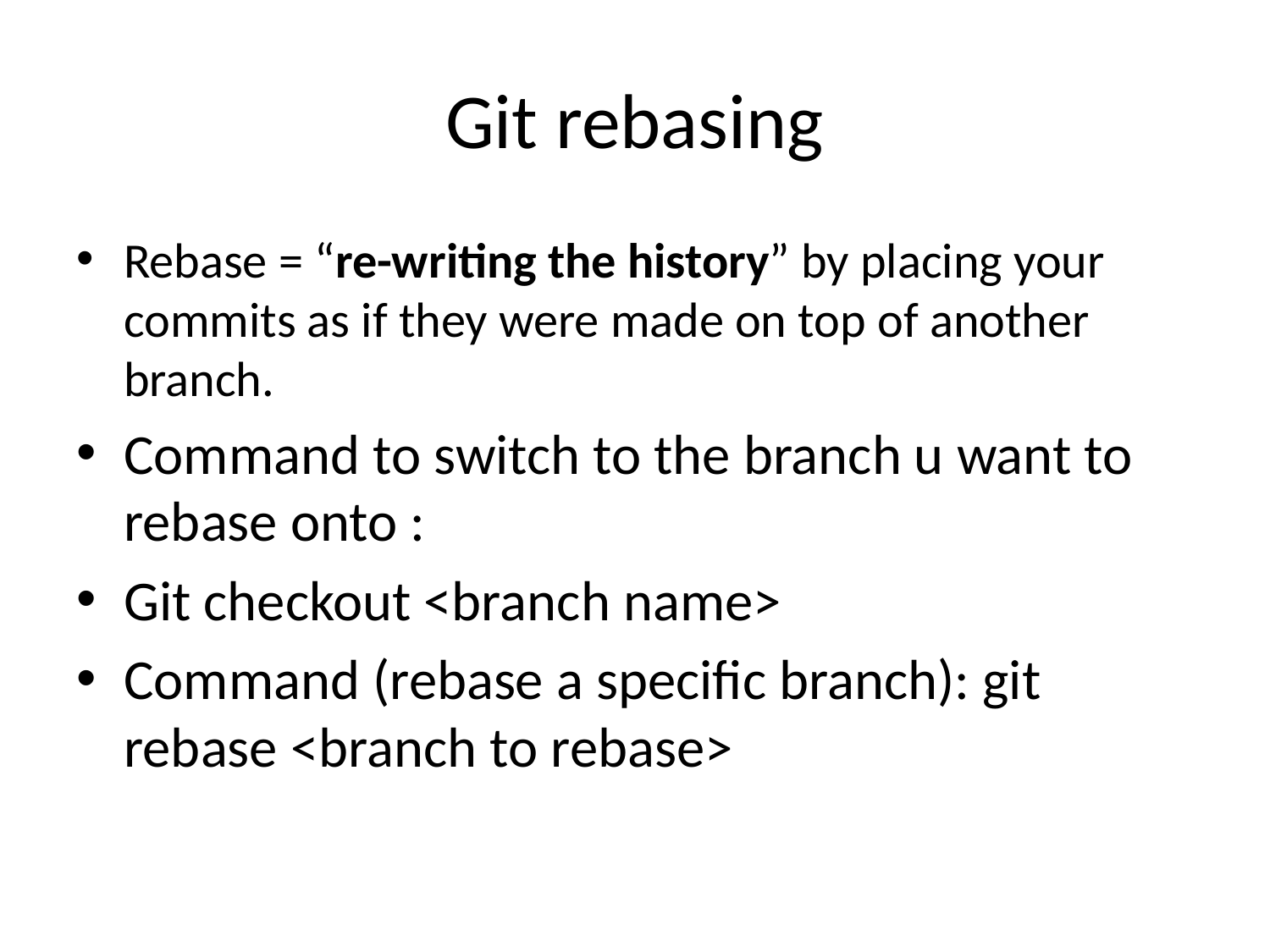

# Git rebasing
Rebase = “re-writing the history” by placing your commits as if they were made on top of another branch.
Command to switch to the branch u want to rebase onto :
Git checkout <branch name>
Command (rebase a specific branch): git rebase <branch to rebase>